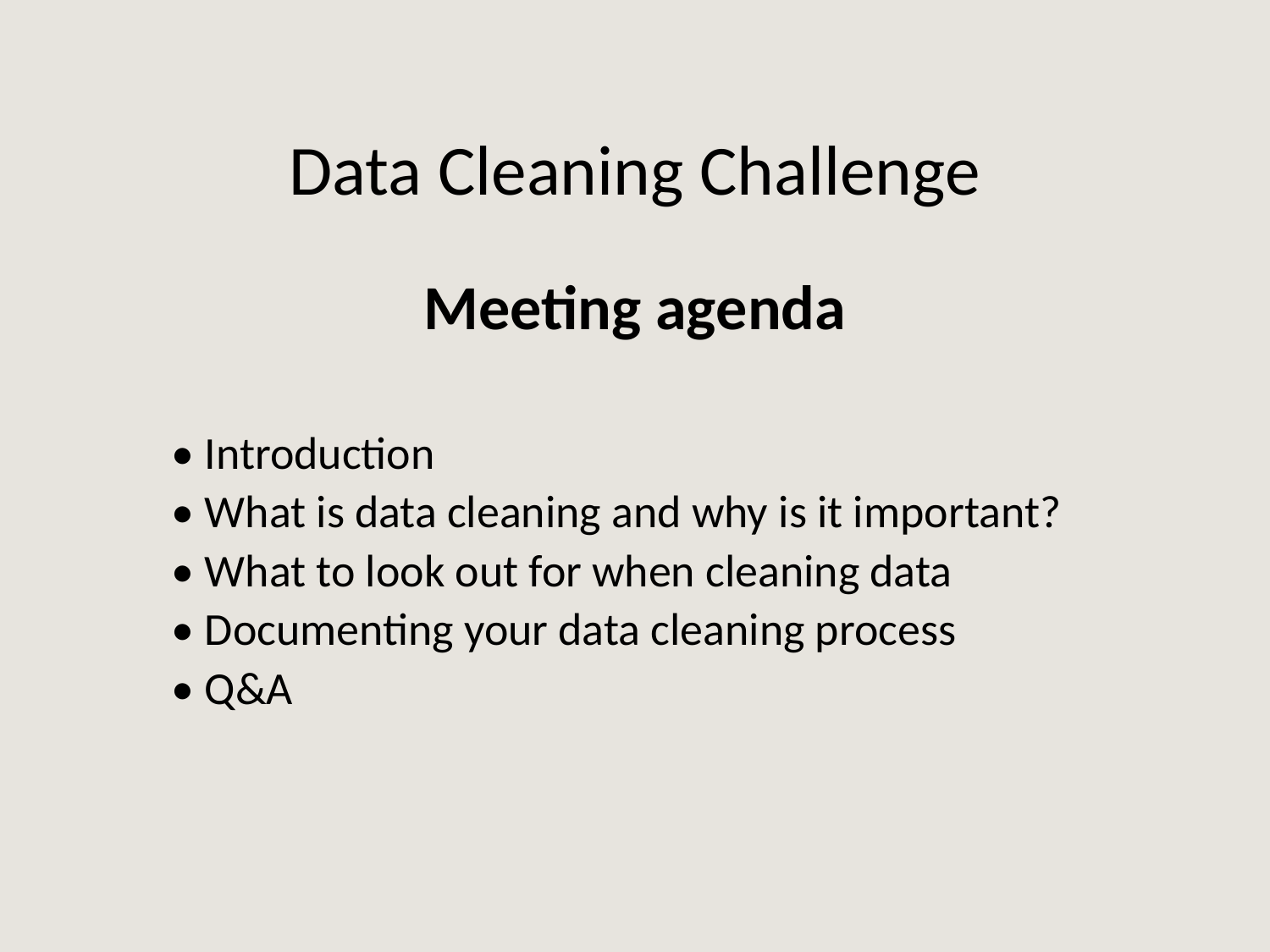

# Data Cleaning Challenge
Meeting agenda

• Introduction
• What is data cleaning and why is it important?
• What to look out for when cleaning data
• Documenting your data cleaning process
• Q&A